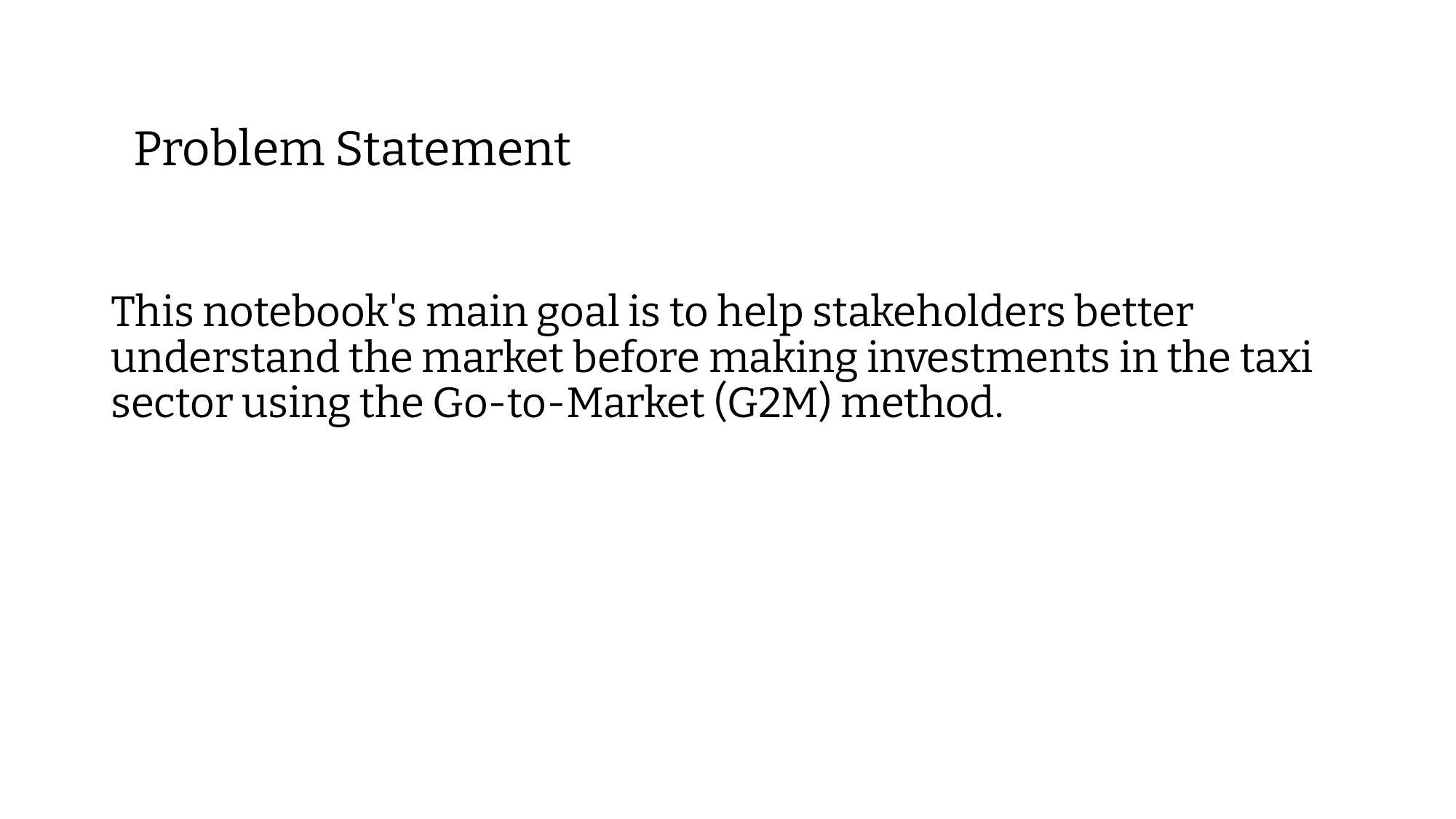

# Problem Statement

This notebook's main goal is to help stakeholders better understand the market before making investments in the taxi sector using the Go-to-Market (G2M) method.